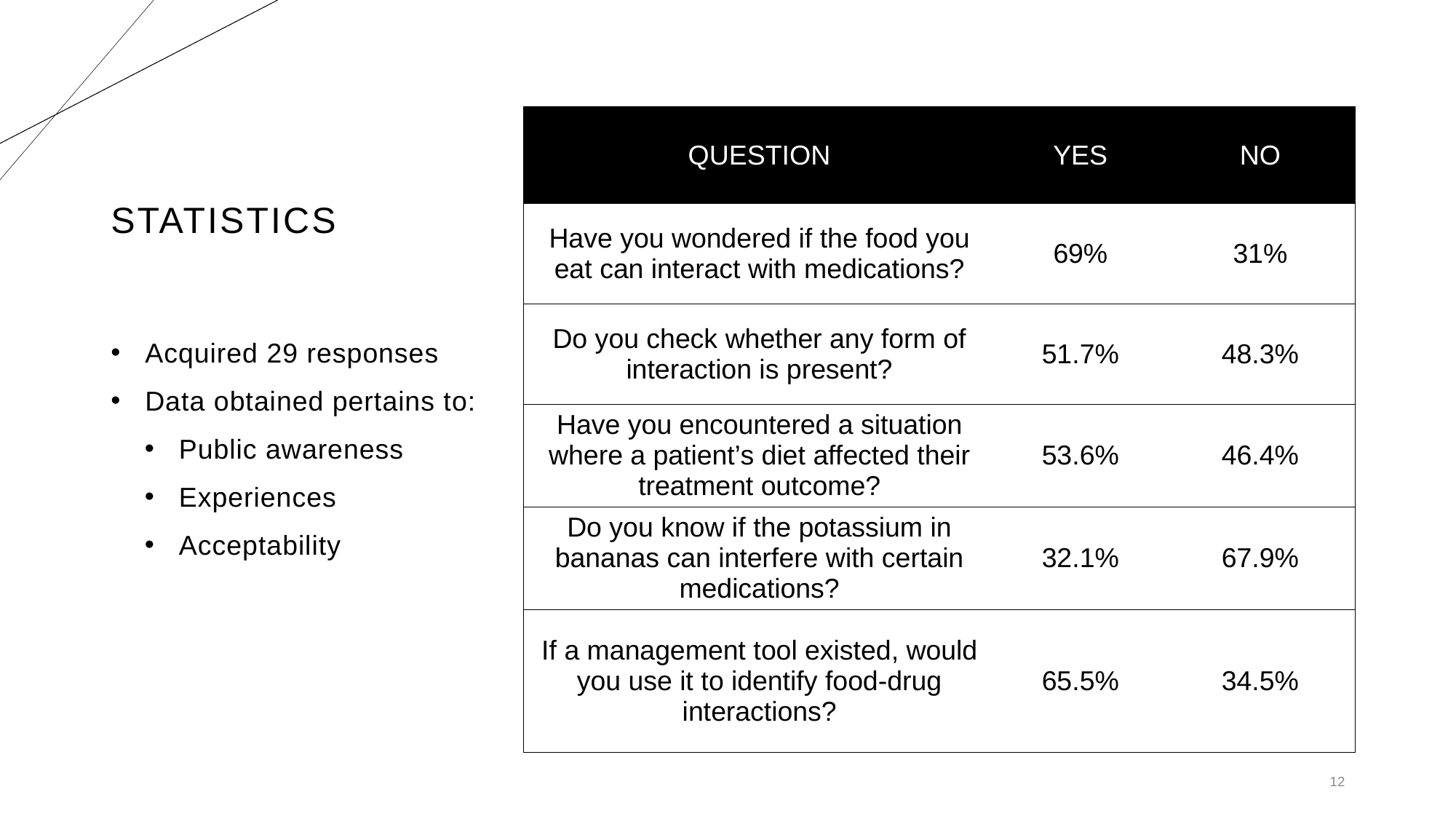

# Statistics
| QUESTION | YES | NO |
| --- | --- | --- |
| Have you wondered if the food you eat can interact with medications? | 69% | 31% |
| Do you check whether any form of interaction is present? | 51.7% | 48.3% |
| Have you encountered a situation where a patient’s diet affected their treatment outcome? | 53.6% | 46.4% |
| Do you know if the potassium in bananas can interfere with certain medications? | 32.1% | 67.9% |
| If a management tool existed, would you use it to identify food-drug interactions? | 65.5% | 34.5% |
Acquired 29 responses
Data obtained pertains to:
Public awareness
Experiences
Acceptability

12